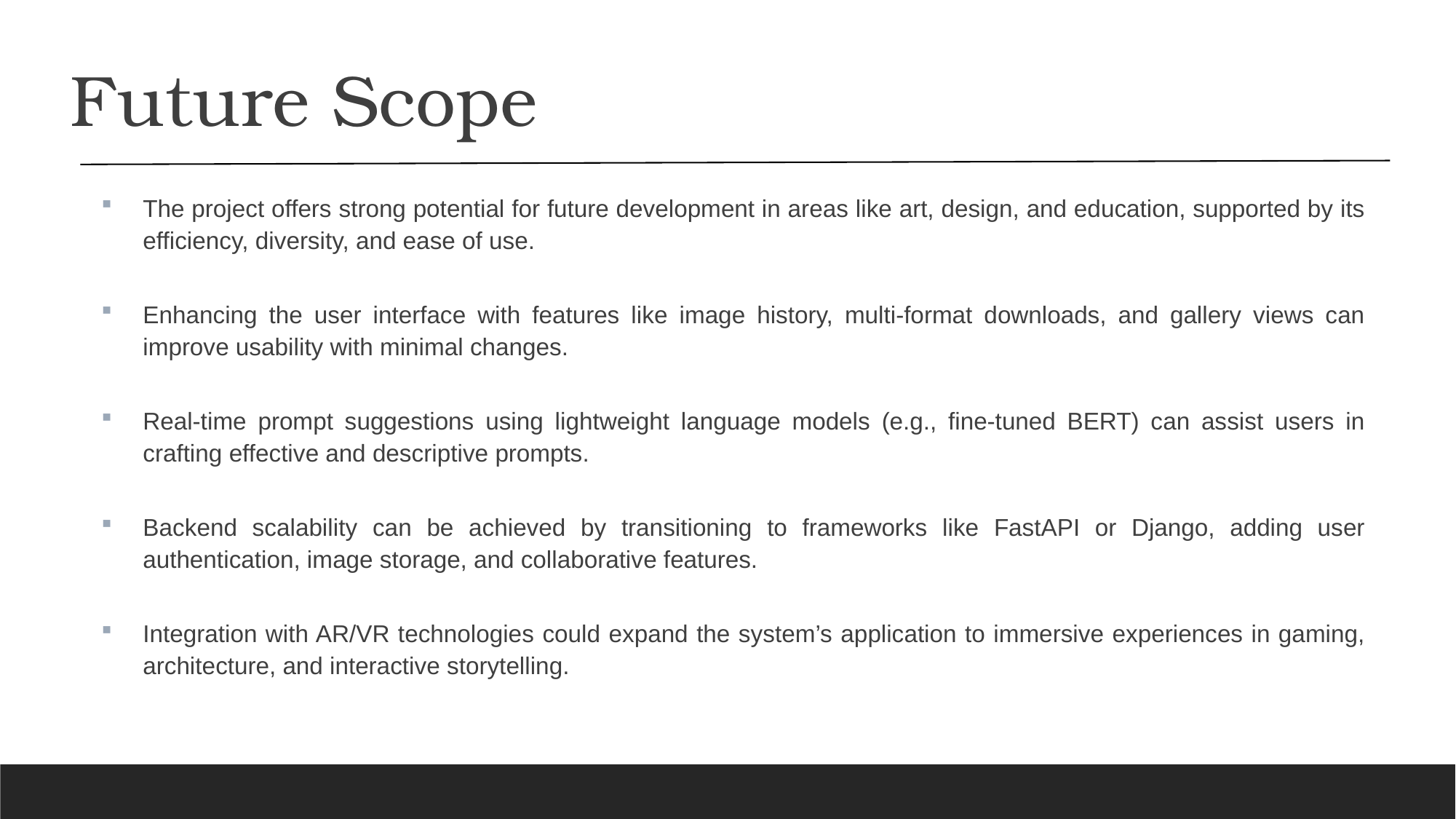

Future Scope
The project offers strong potential for future development in areas like art, design, and education, supported by its efficiency, diversity, and ease of use.
Enhancing the user interface with features like image history, multi-format downloads, and gallery views can improve usability with minimal changes.
Real-time prompt suggestions using lightweight language models (e.g., fine-tuned BERT) can assist users in crafting effective and descriptive prompts.
Backend scalability can be achieved by transitioning to frameworks like FastAPI or Django, adding user authentication, image storage, and collaborative features.
Integration with AR/VR technologies could expand the system’s application to immersive experiences in gaming, architecture, and interactive storytelling.